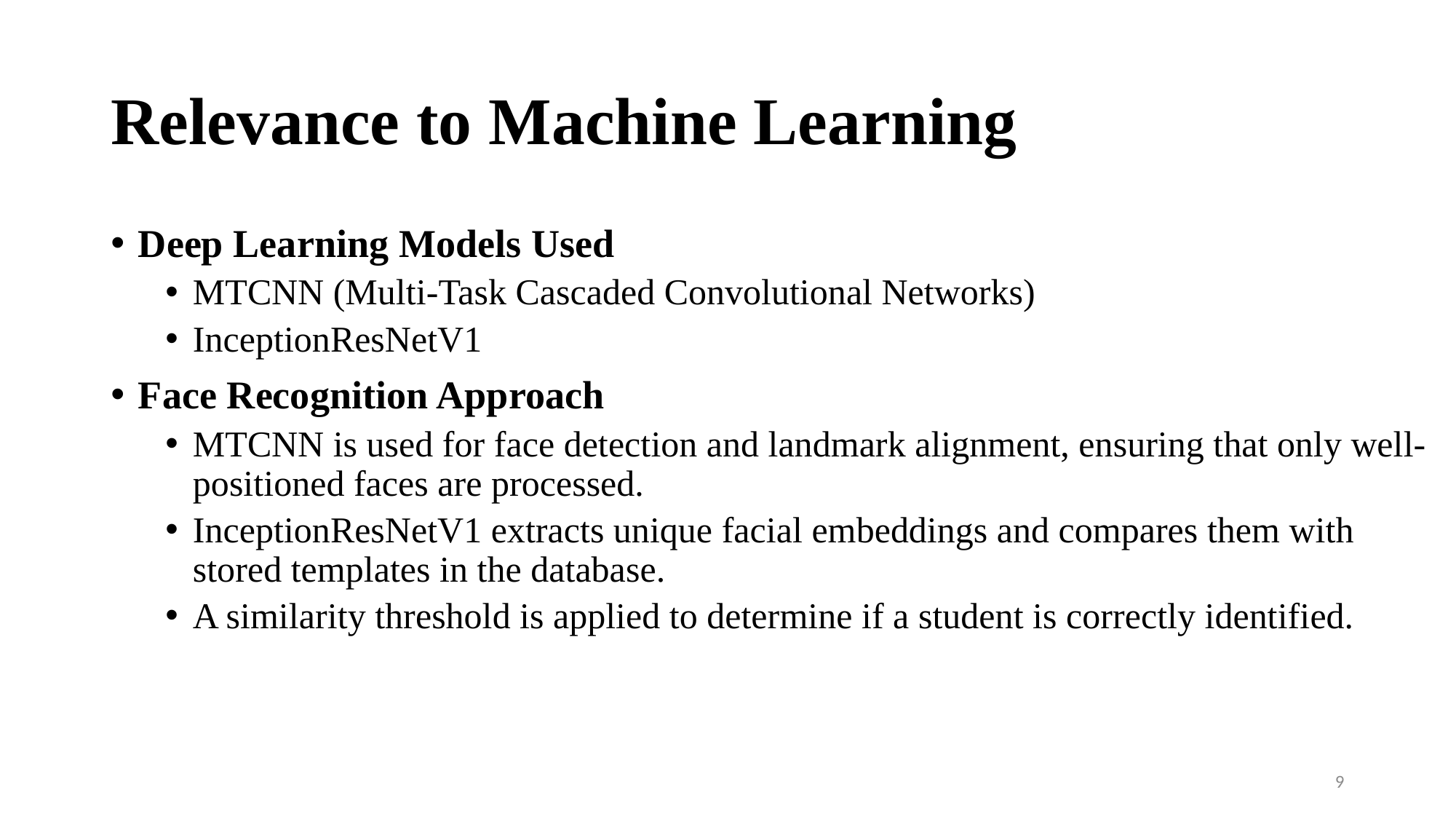

# Relevance to Machine Learning
Deep Learning Models Used
MTCNN (Multi-Task Cascaded Convolutional Networks)
InceptionResNetV1
Face Recognition Approach
MTCNN is used for face detection and landmark alignment, ensuring that only well-positioned faces are processed.
InceptionResNetV1 extracts unique facial embeddings and compares them with stored templates in the database.
A similarity threshold is applied to determine if a student is correctly identified.
9